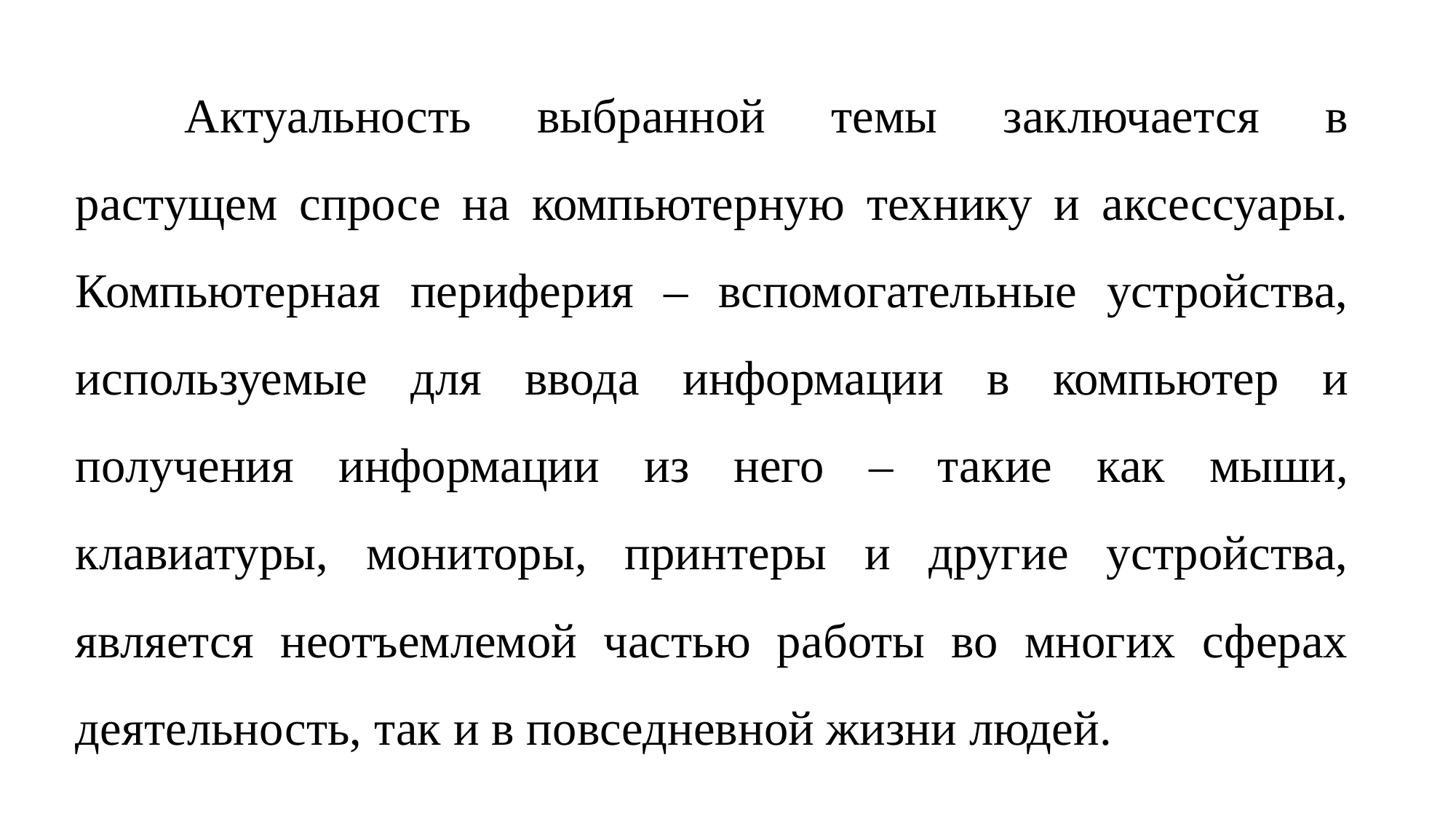

Актуальность выбранной темы заключается в растущем спросе на компьютерную технику и аксессуары. Компьютерная периферия – вспомогательные устройства, используемые для ввода информации в компьютер и получения информации из него – такие как мыши, клавиатуры, мониторы, принтеры и другие устройства, является неотъемлемой частью работы во многих сферах деятельность, так и в повседневной жизни людей.